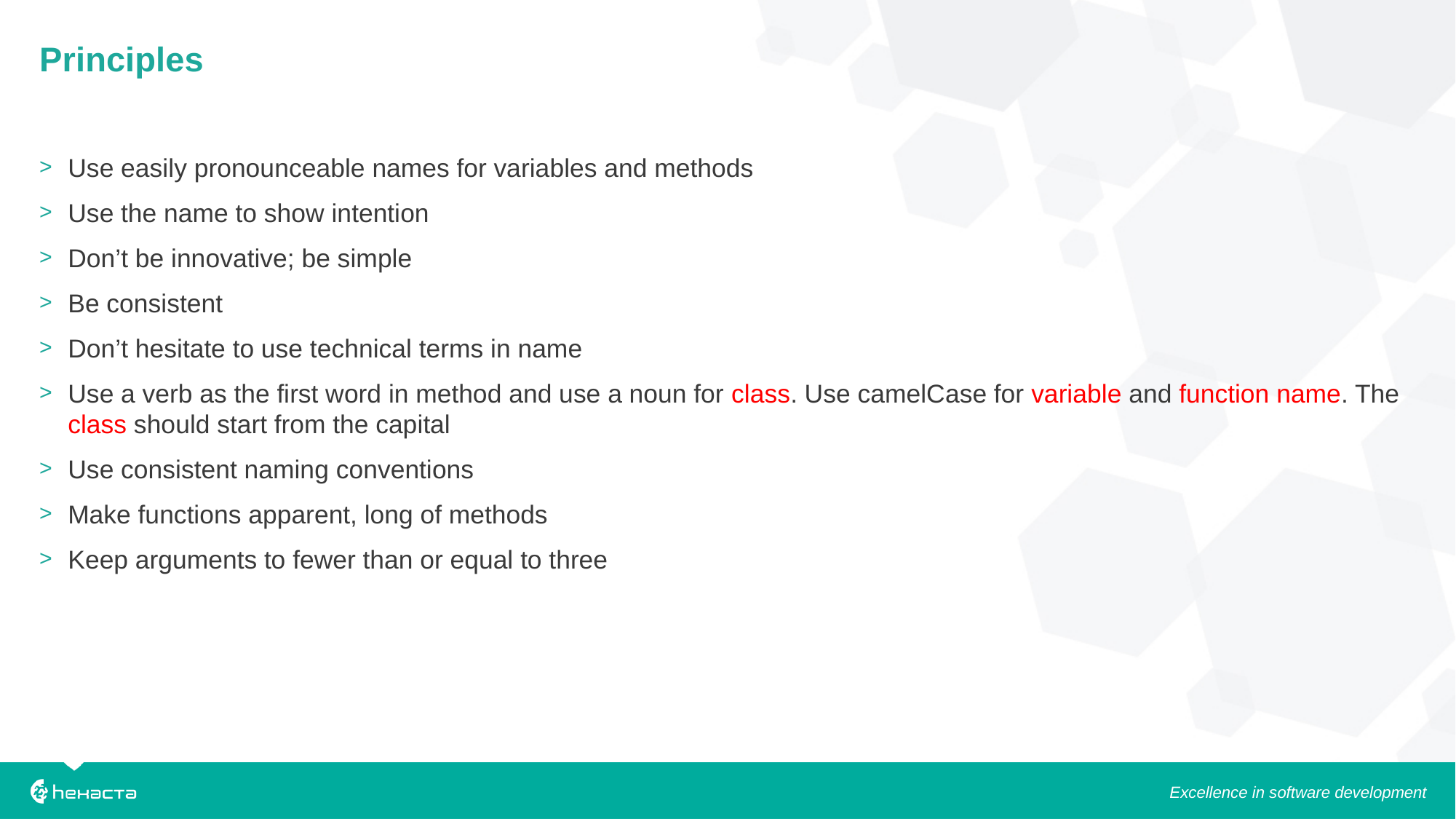

Principles
Use easily pronounceable names for variables and methods
Use the name to show intention
Don’t be innovative; be simple
Be consistent
Don’t hesitate to use technical terms in name
Use a verb as the first word in method and use a noun for class. Use camelCase for variable and function name. The class should start from the capital
Use consistent naming conventions
Make functions apparent, long of methods
Keep arguments to fewer than or equal to three